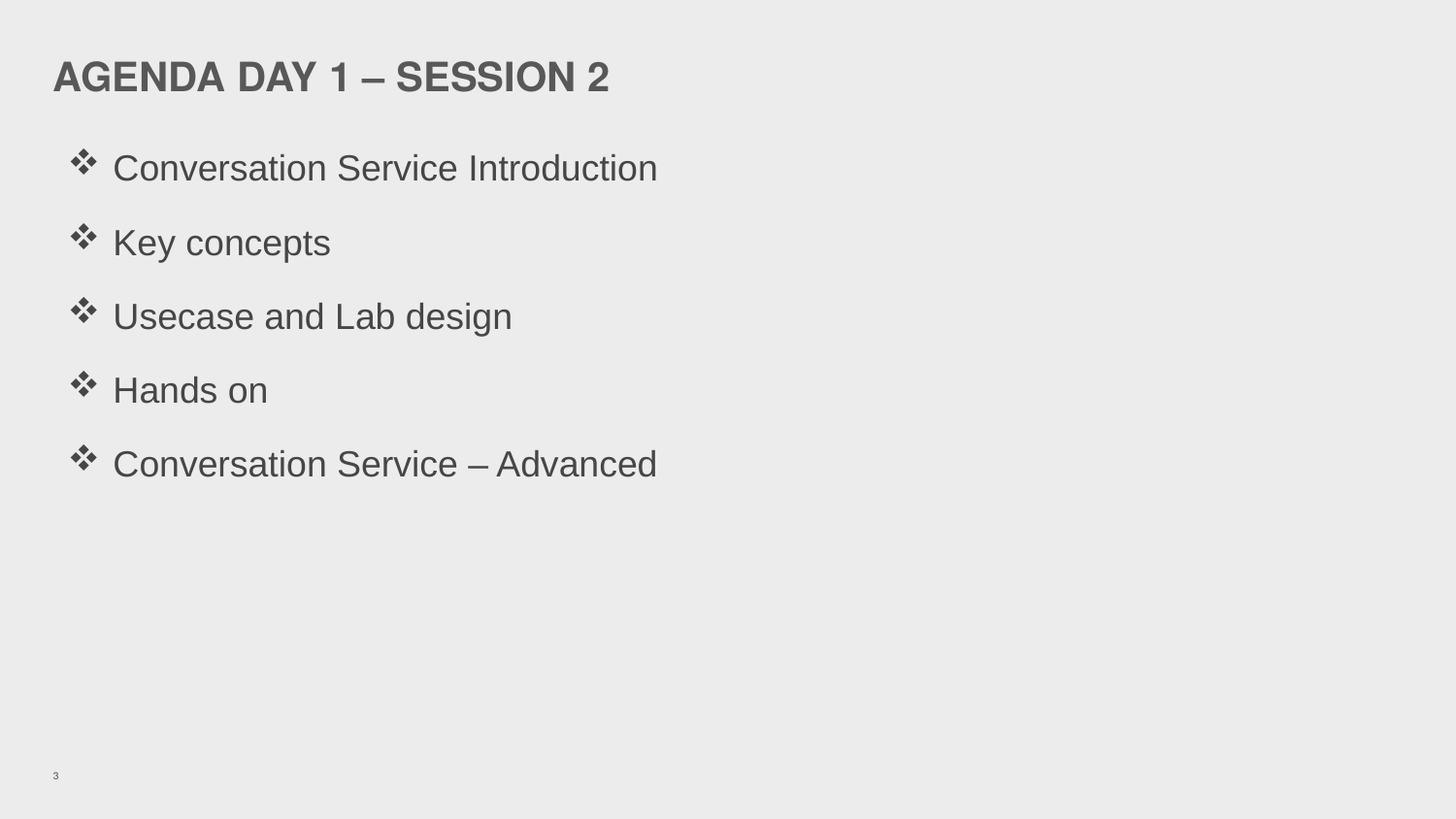

# AGENDA DAY 1 – SESSION 2
Conversation Service Introduction
Key concepts
Usecase and Lab design
Hands on
Conversation Service – Advanced

3